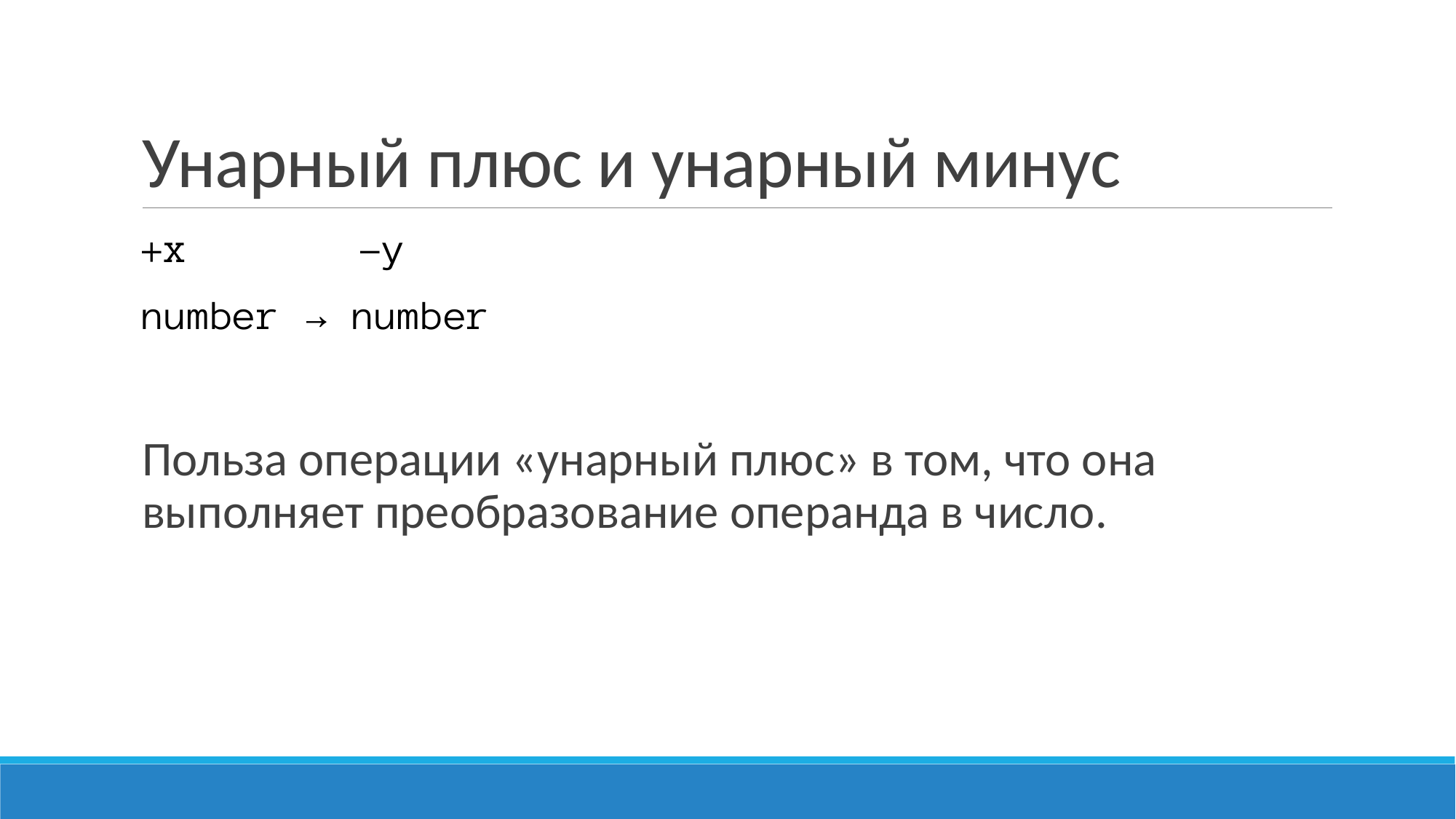

# Унарный плюс и унарный минус
+x		-y
number → number

Польза операции «унарный плюс» в том, что она выполняет преобразование операнда в число.